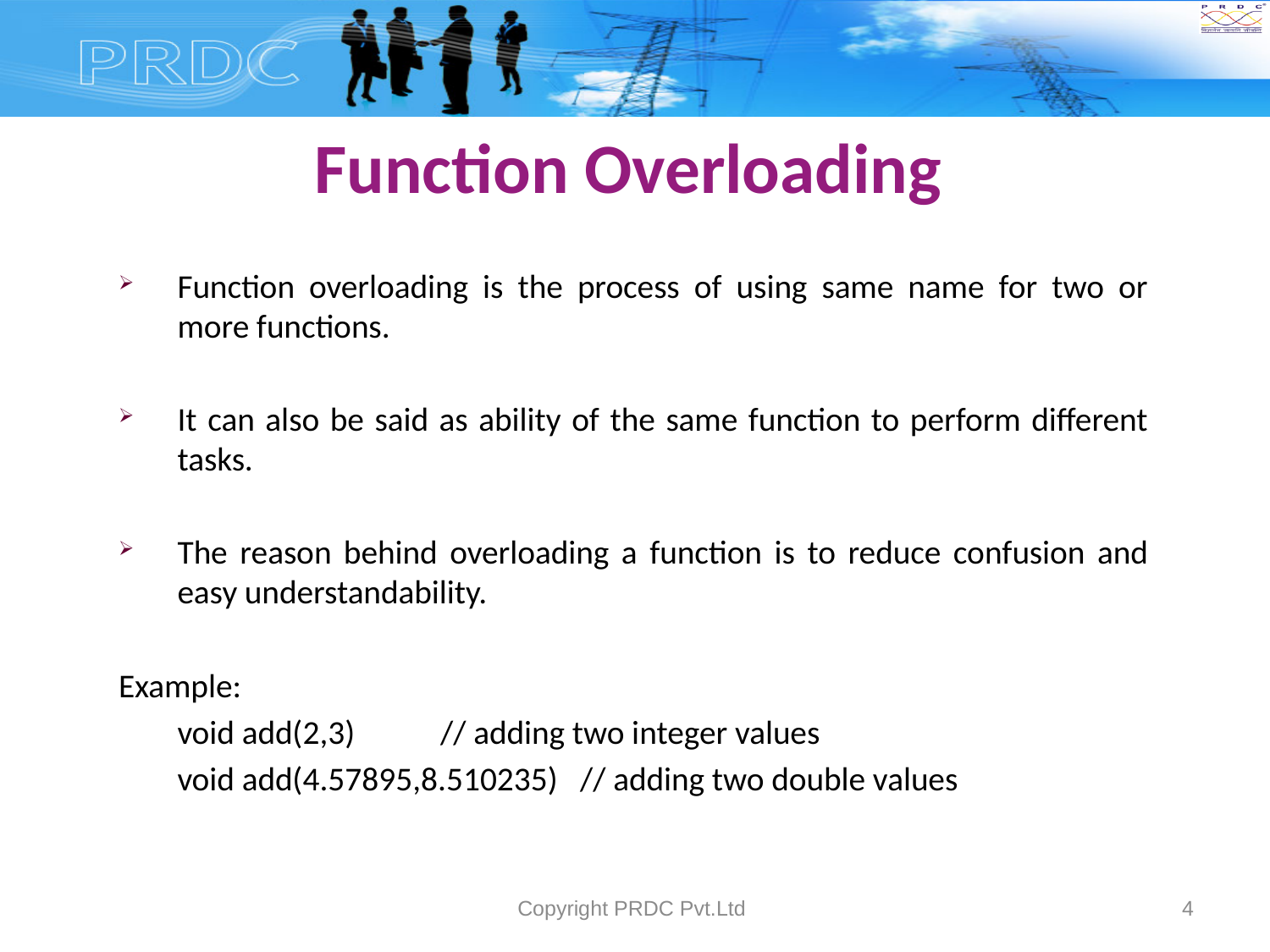

# Function Overloading

Function overloading is the process of using same name for two or more functions.

It can also be said as ability of the same function to perform different tasks.

The reason behind overloading a function is to reduce confusion and easy understandability.

Example:
		void add(2,3)  		      // adding two integer values
		void add(4.57895,8.510235)   // adding two double values

Copyright PRDC Pvt.Ltd
4